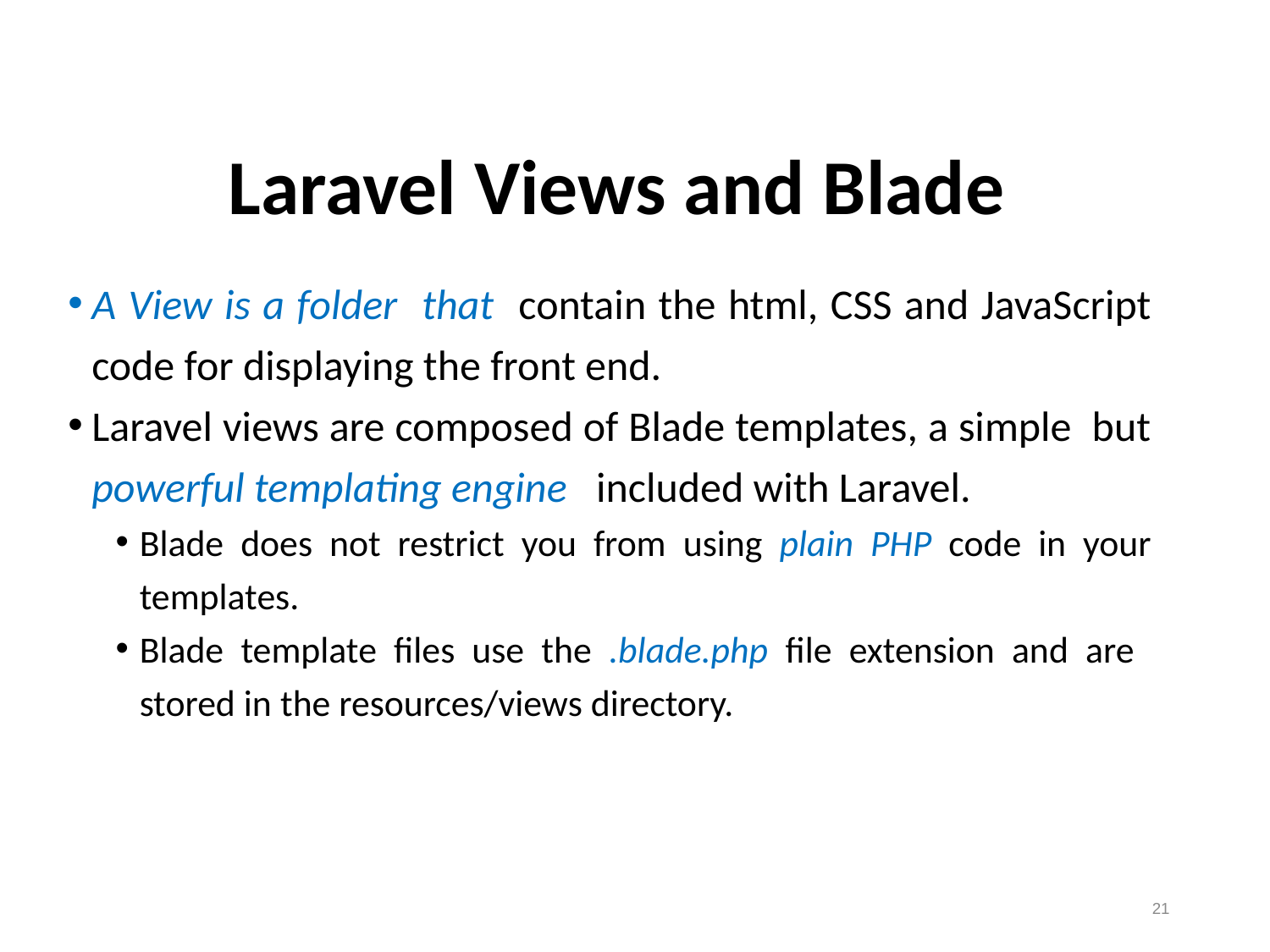

Laravel Views and Blade

A View is a folder  that  contain the html, CSS and JavaScript code for displaying the front end.
Laravel views are composed of Blade templates, a simple  but powerful templating engine   included with Laravel.
Blade does not restrict you from using plain PHP code in your templates.
Blade template files use the .blade.php file extension and are  stored in the resources/views directory.

21